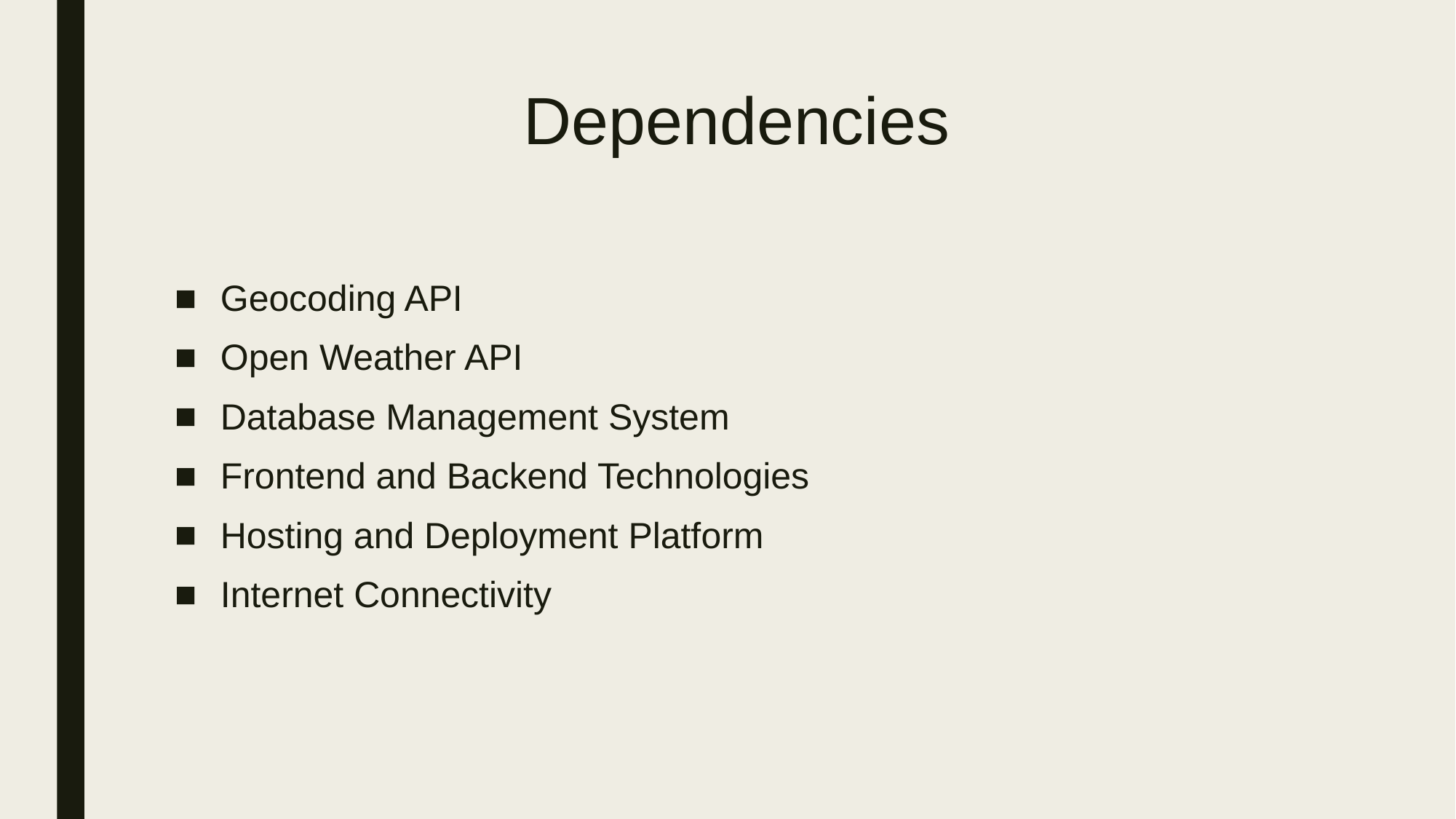

# Dependencies
Geocoding API
Open Weather API
Database Management System
Frontend and Backend Technologies
Hosting and Deployment Platform
Internet Connectivity